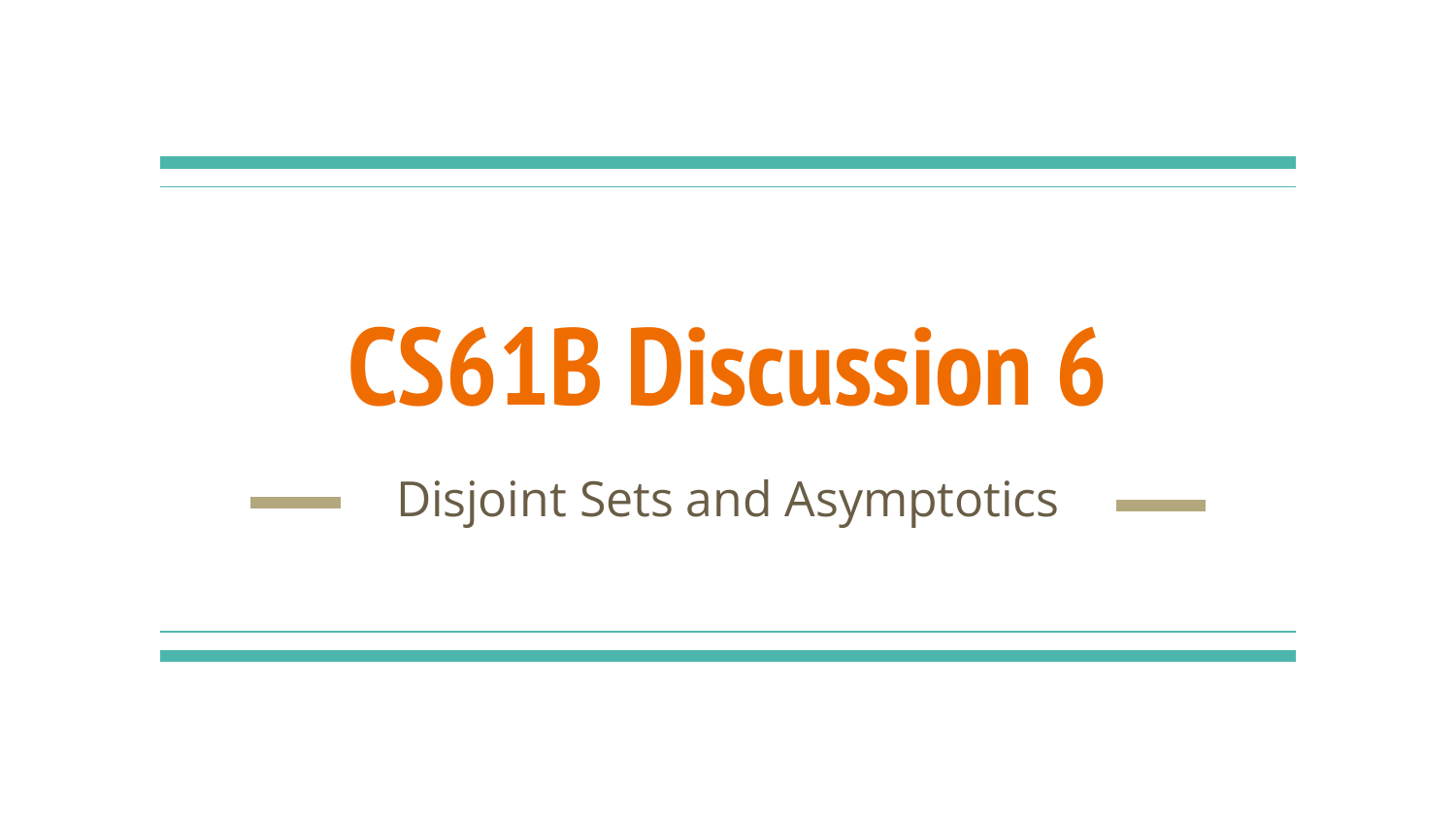

# CS61B Discussion 6
Disjoint Sets and Asymptotics